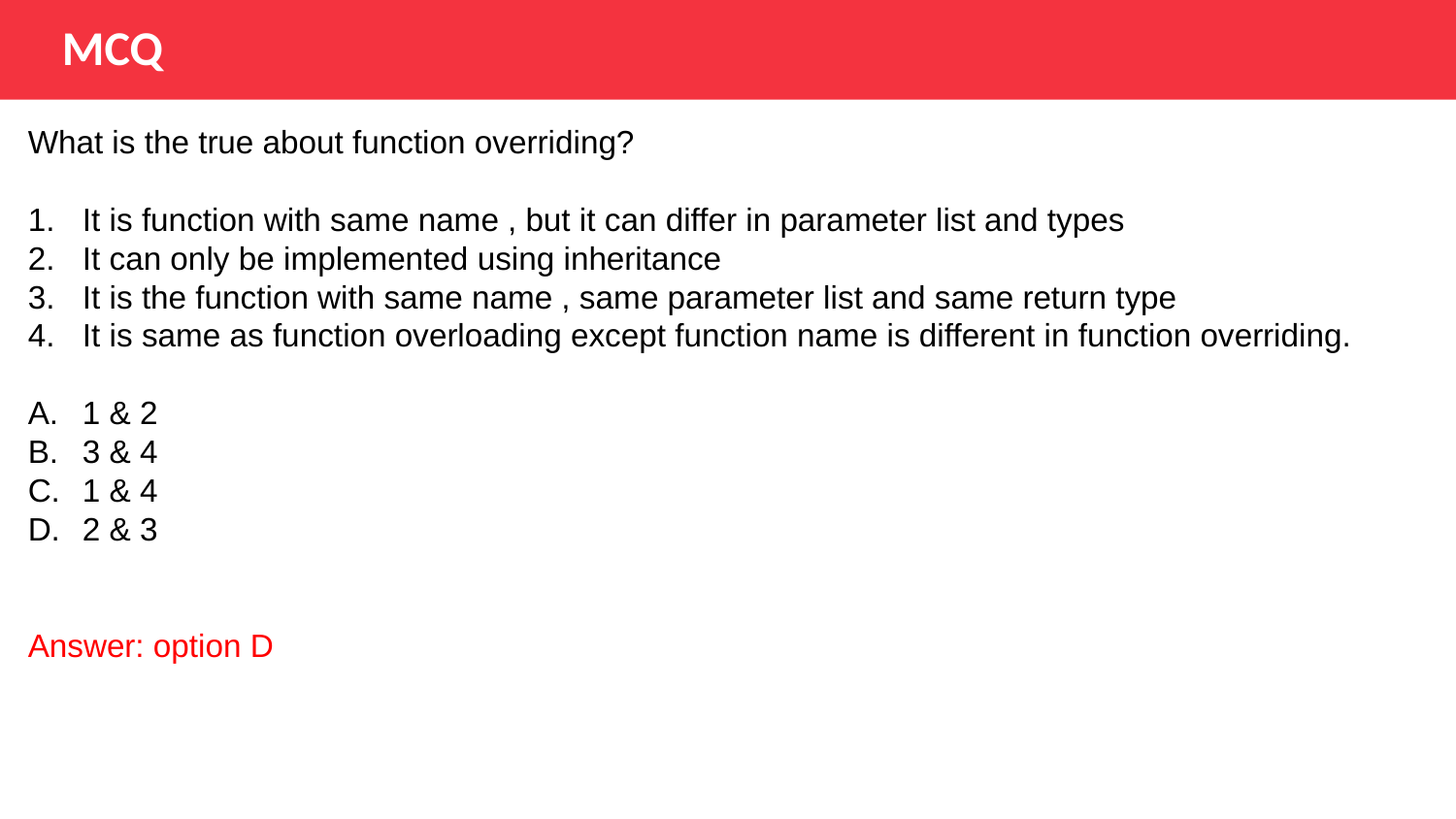

MCQ
What is the true about function overriding?

It is function with same name , but it can differ in parameter list and types
It can only be implemented using inheritance
It is the function with same name , same parameter list and same return type
It is same as function overloading except function name is different in function overriding.

1 & 2
3 & 4
1 & 4
2 & 3

Answer: option D